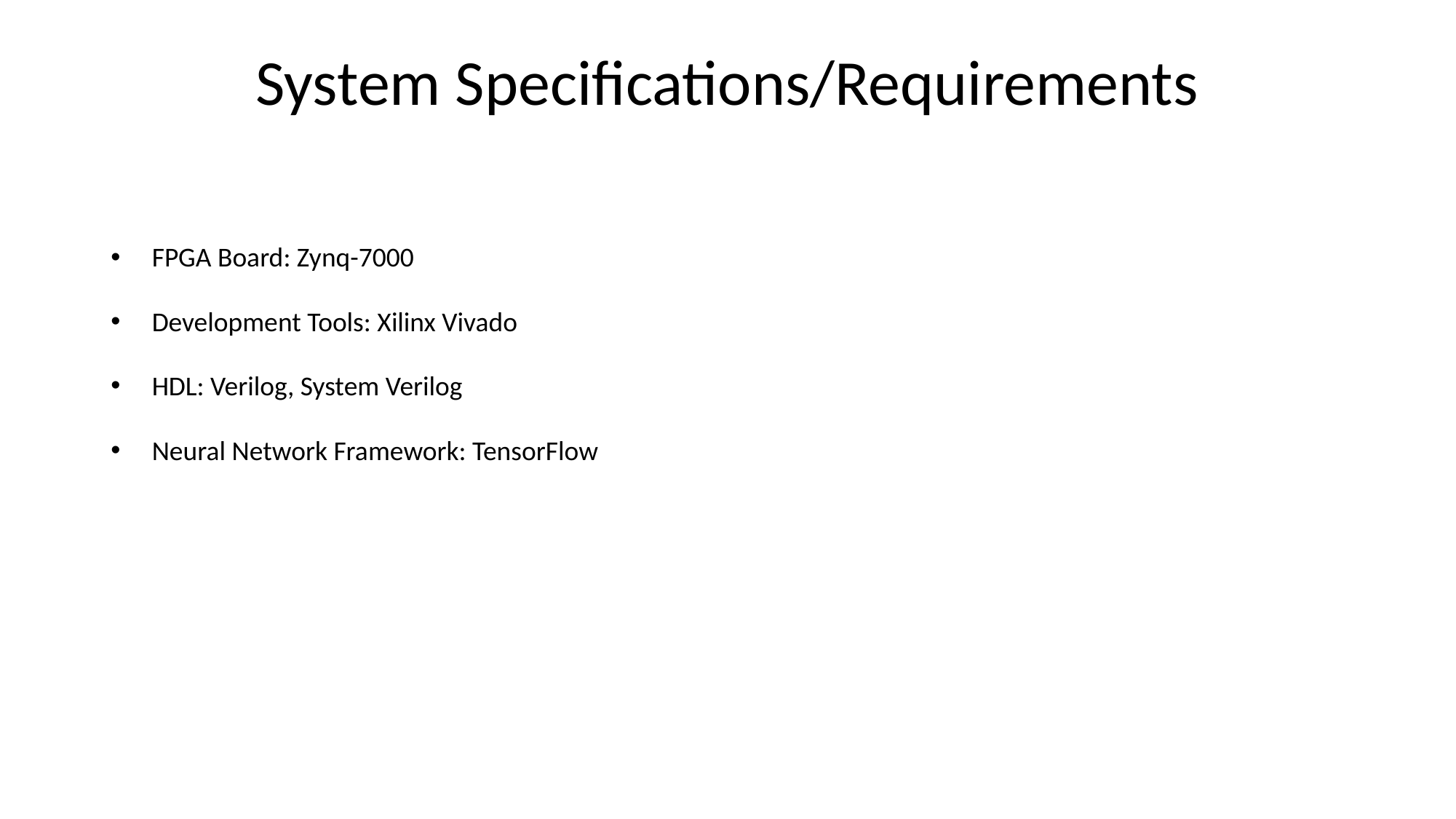

# System Specifications/Requirements
FPGA Board: Zynq-7000
Development Tools: Xilinx Vivado
HDL: Verilog, System Verilog
Neural Network Framework: TensorFlow